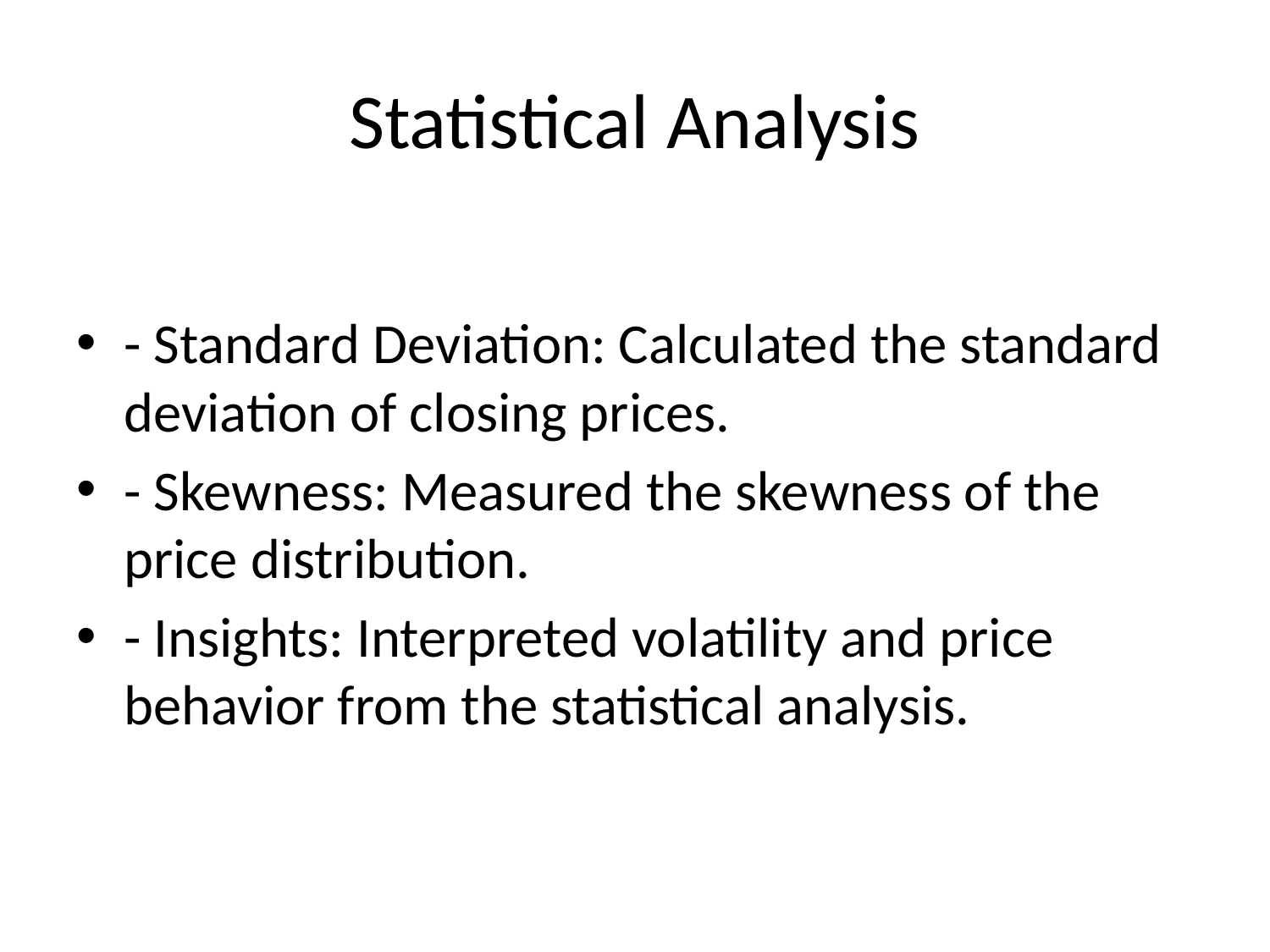

# Statistical Analysis

- Standard Deviation: Calculated the standard deviation of closing prices.
- Skewness: Measured the skewness of the price distribution.
- Insights: Interpreted volatility and price behavior from the statistical analysis.